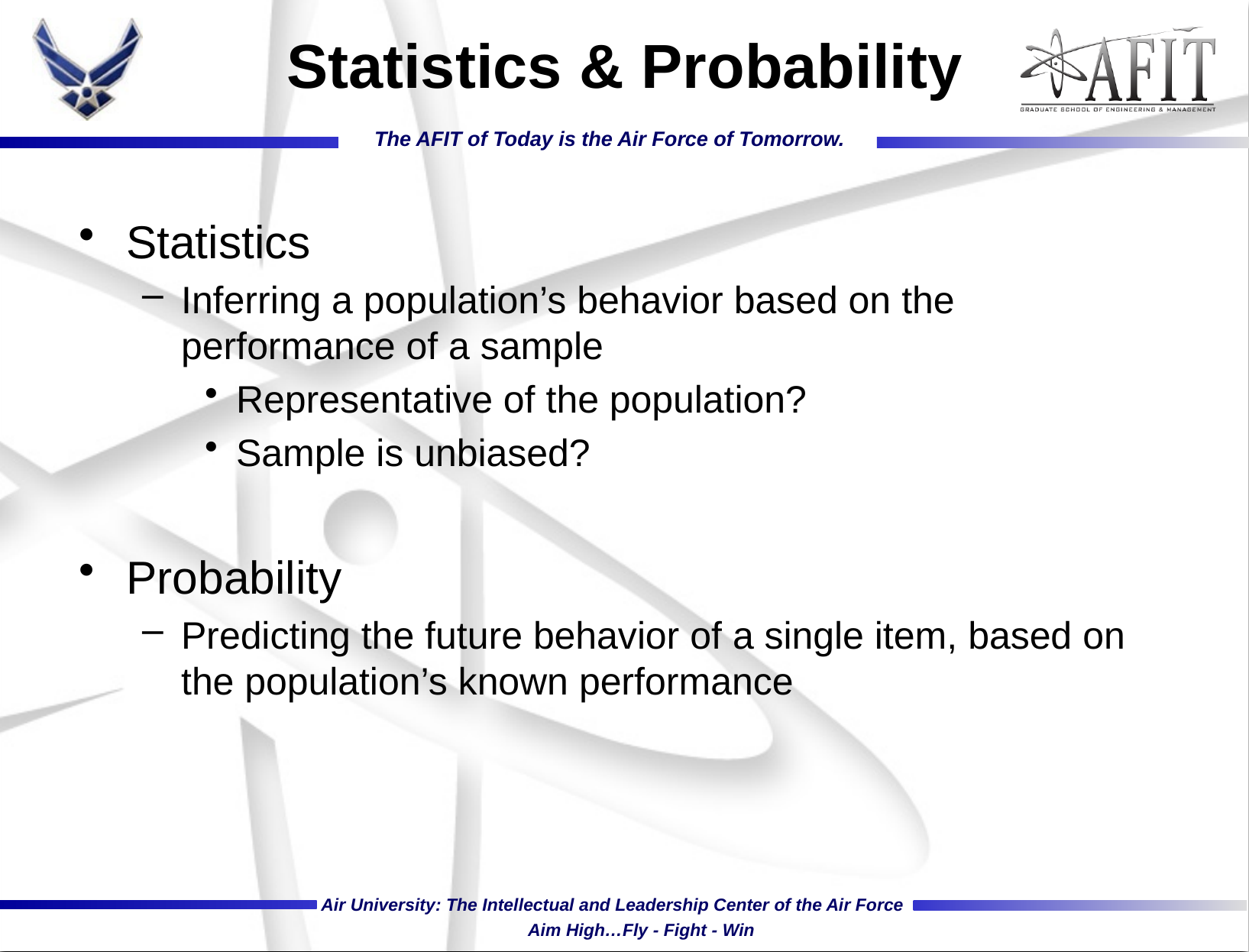

# Statistics & Probability
Statistics
Inferring a population’s behavior based on the performance of a sample
Representative of the population?
Sample is unbiased?

Probability
Predicting the future behavior of a single item, based on the population’s known performance